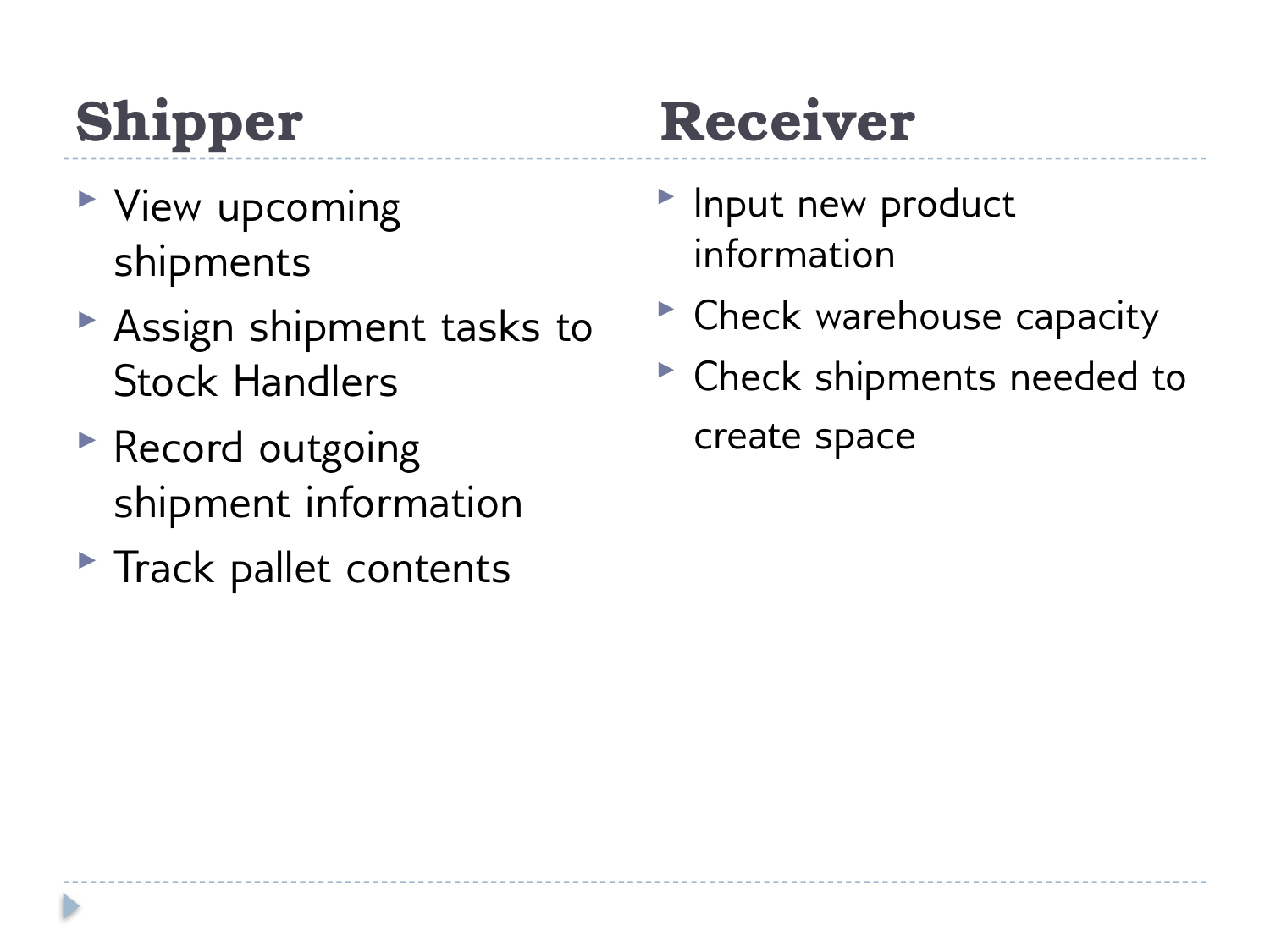

# Shipper			    Receiver
Input new product information
Check warehouse capacity
Check shipments needed to create space
View upcoming shipments
Assign shipment tasks to Stock Handlers
Record outgoing shipment information
Track pallet contents